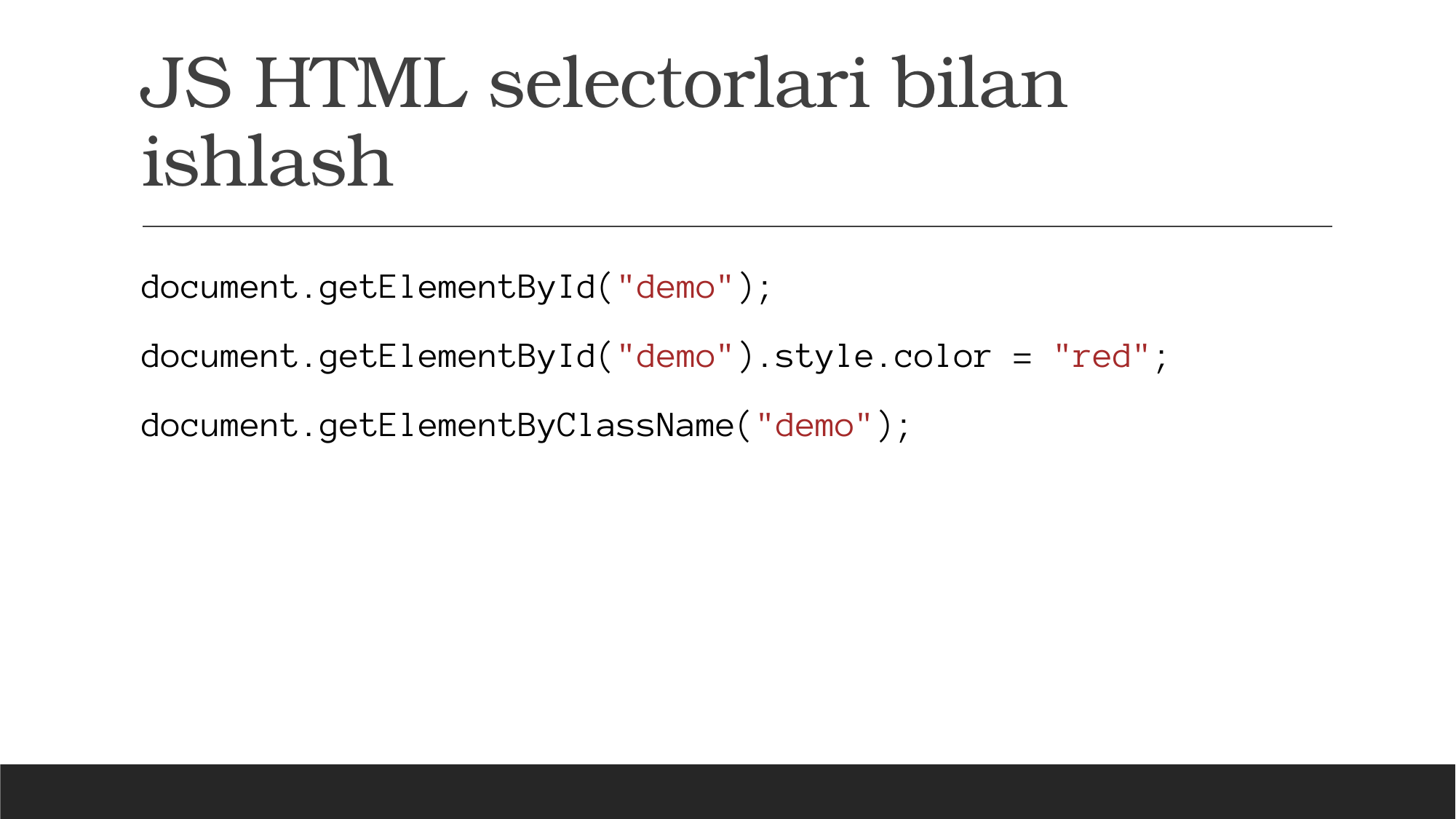

# JS HTML selectorlari bilan ishlash
document.getElementById("demo");
document.getElementById("demo").style.color = "red";
document.getElementByClassName("demo");